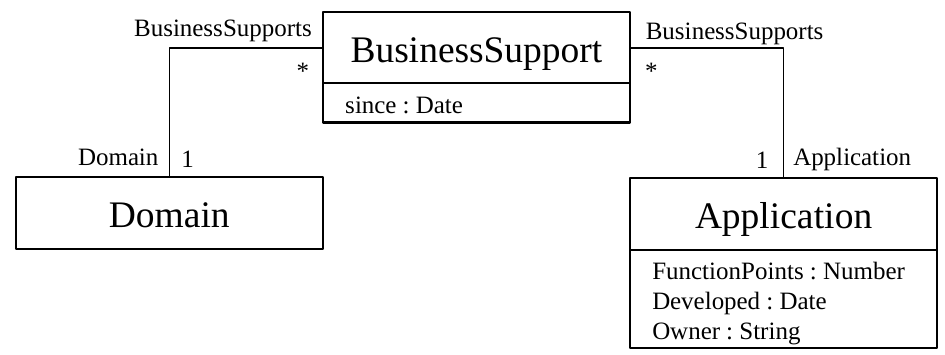

BusinessSupports
BusinessSupports
BusinessSupport
*
*
since : Date
Domain
Application
1
1
Domain
Application
FunctionPoints : Number
Developed : Date
Owner : String